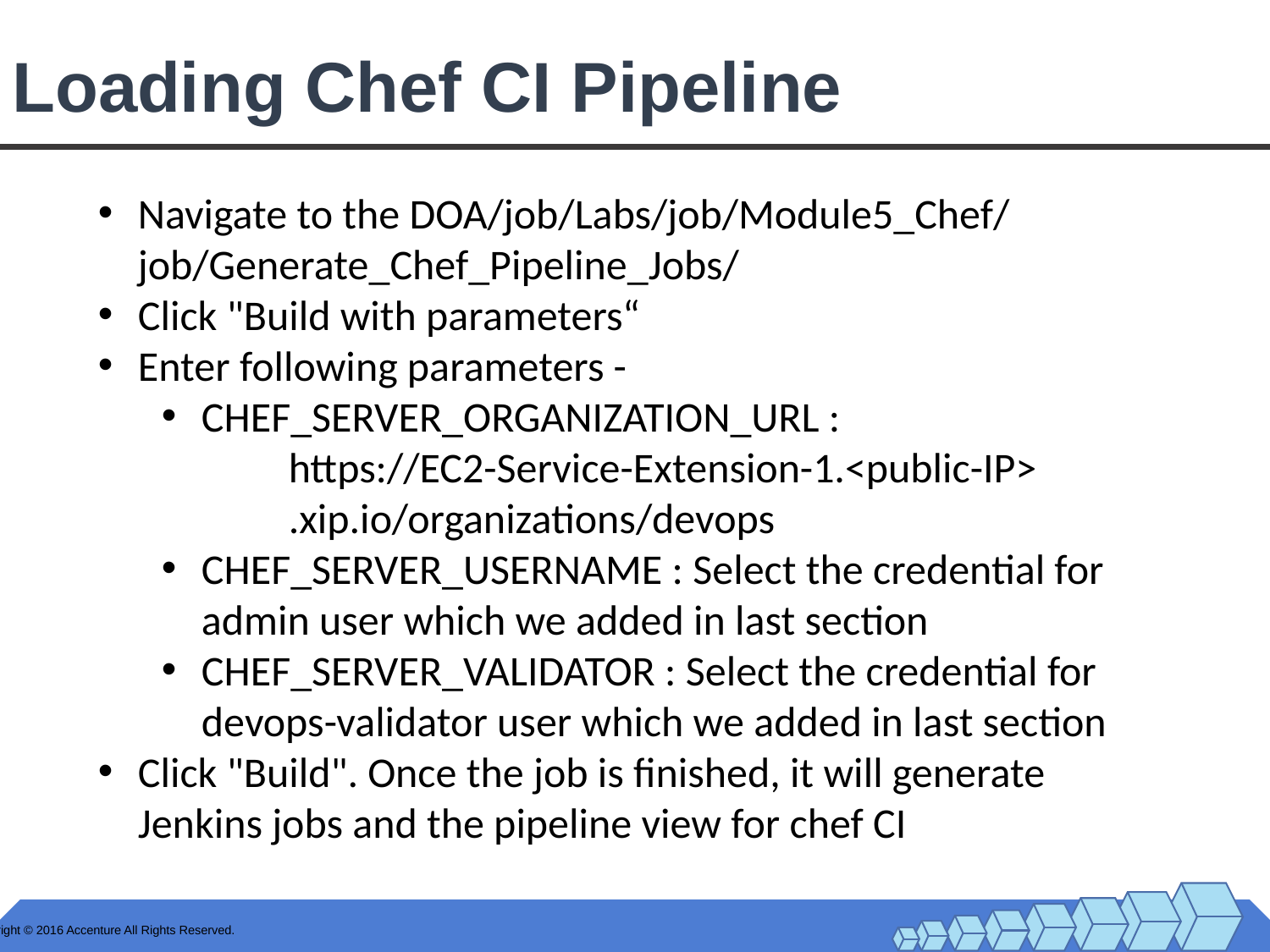

# Loading Chef CI Pipeline
Navigate to the DOA/job/Labs/job/Module5_Chef/ job/Generate_Chef_Pipeline_Jobs/
Click "Build with parameters“
Enter following parameters -
CHEF_SERVER_ORGANIZATION_URL :
	https://EC2-Service-Extension-1.<public-IP>
	.xip.io/organizations/devops
CHEF_SERVER_USERNAME : Select the credential for admin user which we added in last section
CHEF_SERVER_VALIDATOR : Select the credential for devops-validator user which we added in last section
Click "Build". Once the job is finished, it will generate Jenkins jobs and the pipeline view for chef CI